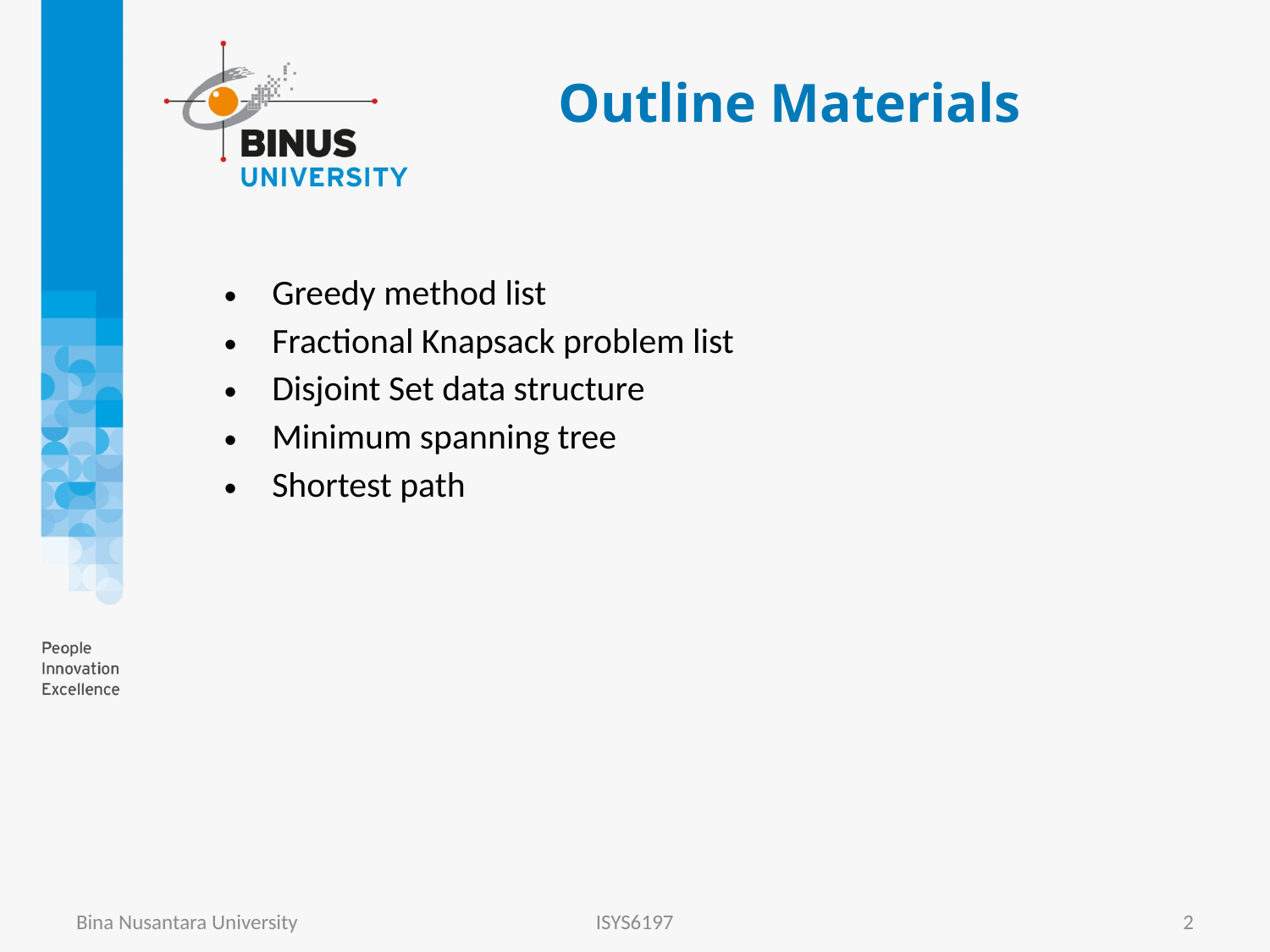

# Outline Materials
| Greedy method list |
| --- |
| Fractional Knapsack problem list |
| Disjoint Set data structure |
| Minimum spanning tree |
| Shortest path |
Bina Nusantara University
ISYS6197
2